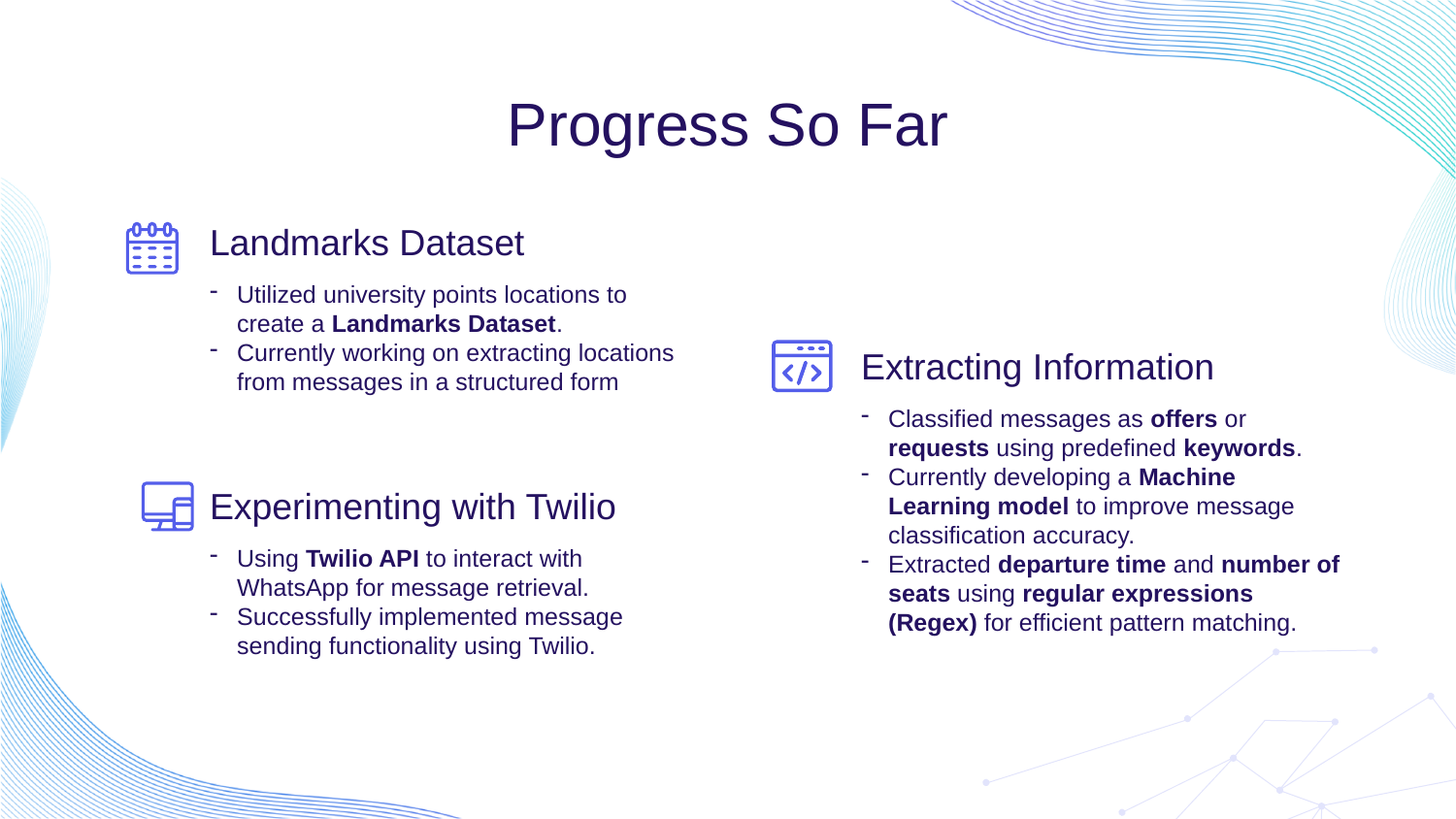

# Progress So Far
Landmarks Dataset

Utilized university points locations to create a Landmarks Dataset.
Currently working on extracting locations from messages in a structured form
Extracting Information

Classified messages as offers or requests using predefined keywords.
Currently developing a Machine Learning model to improve message classification accuracy.
Extracted departure time and number of seats using regular expressions (Regex) for efficient pattern matching.
Experimenting with Twilio

Using Twilio API to interact with WhatsApp for message retrieval.
Successfully implemented message sending functionality using Twilio.